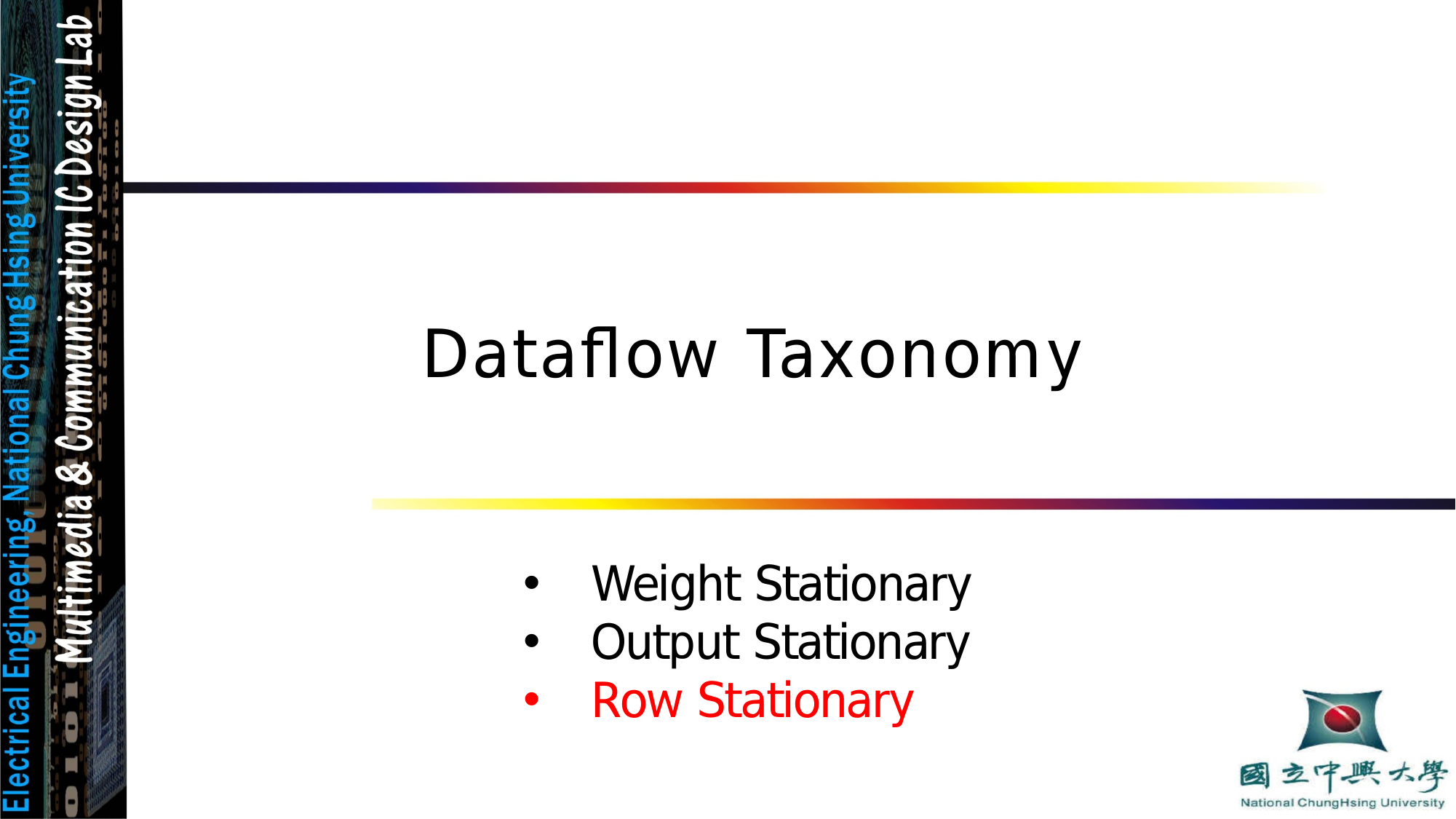

Dataflow Taxonomy
Weight Stationary
Output Stationary
Row Stationary